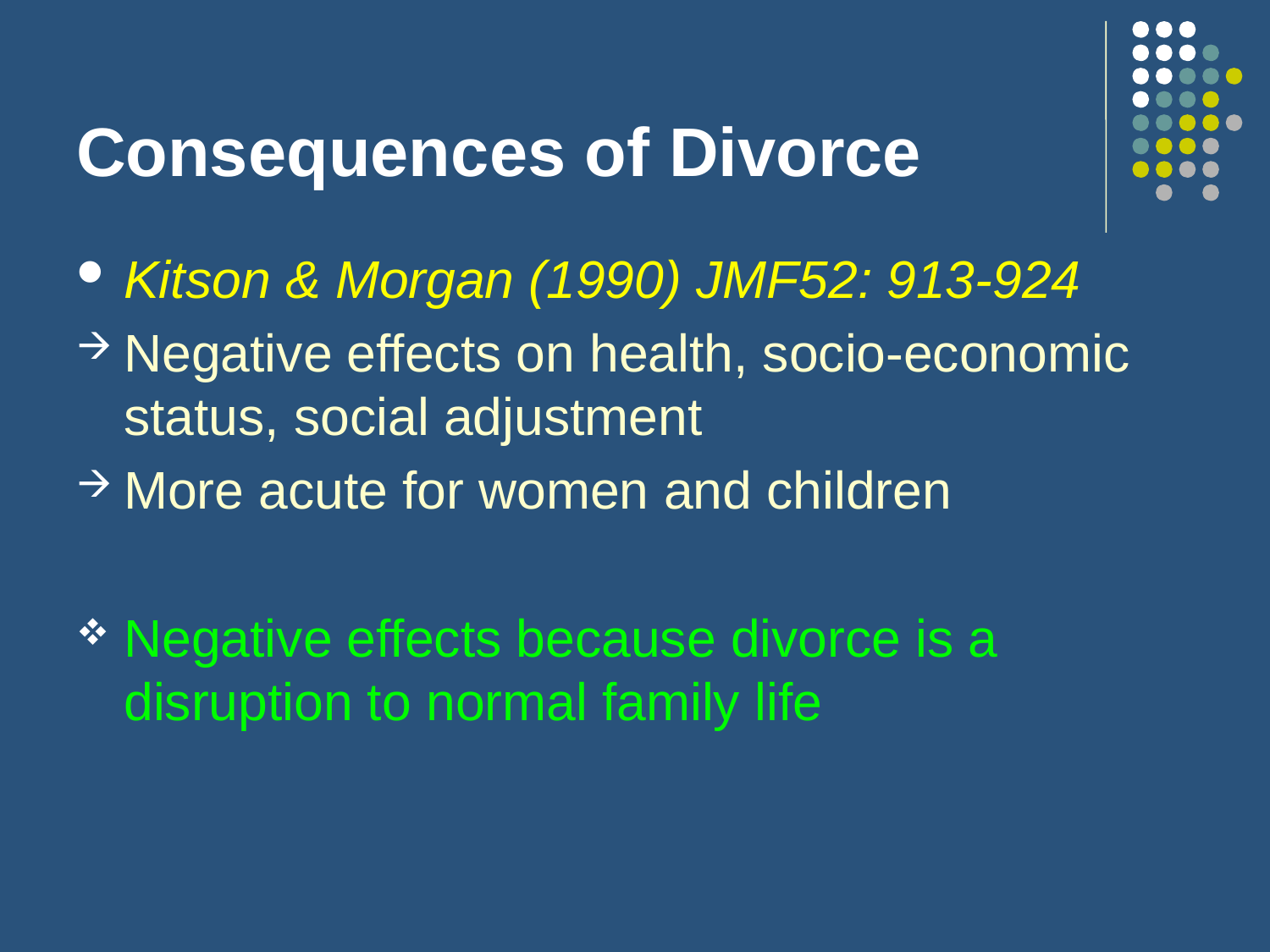

# Consequences of Divorce
Kitson & Morgan (1990) JMF52: 913-924
Negative effects on health, socio-economic status, social adjustment
More acute for women and children

Negative effects because divorce is a disruption to normal family life